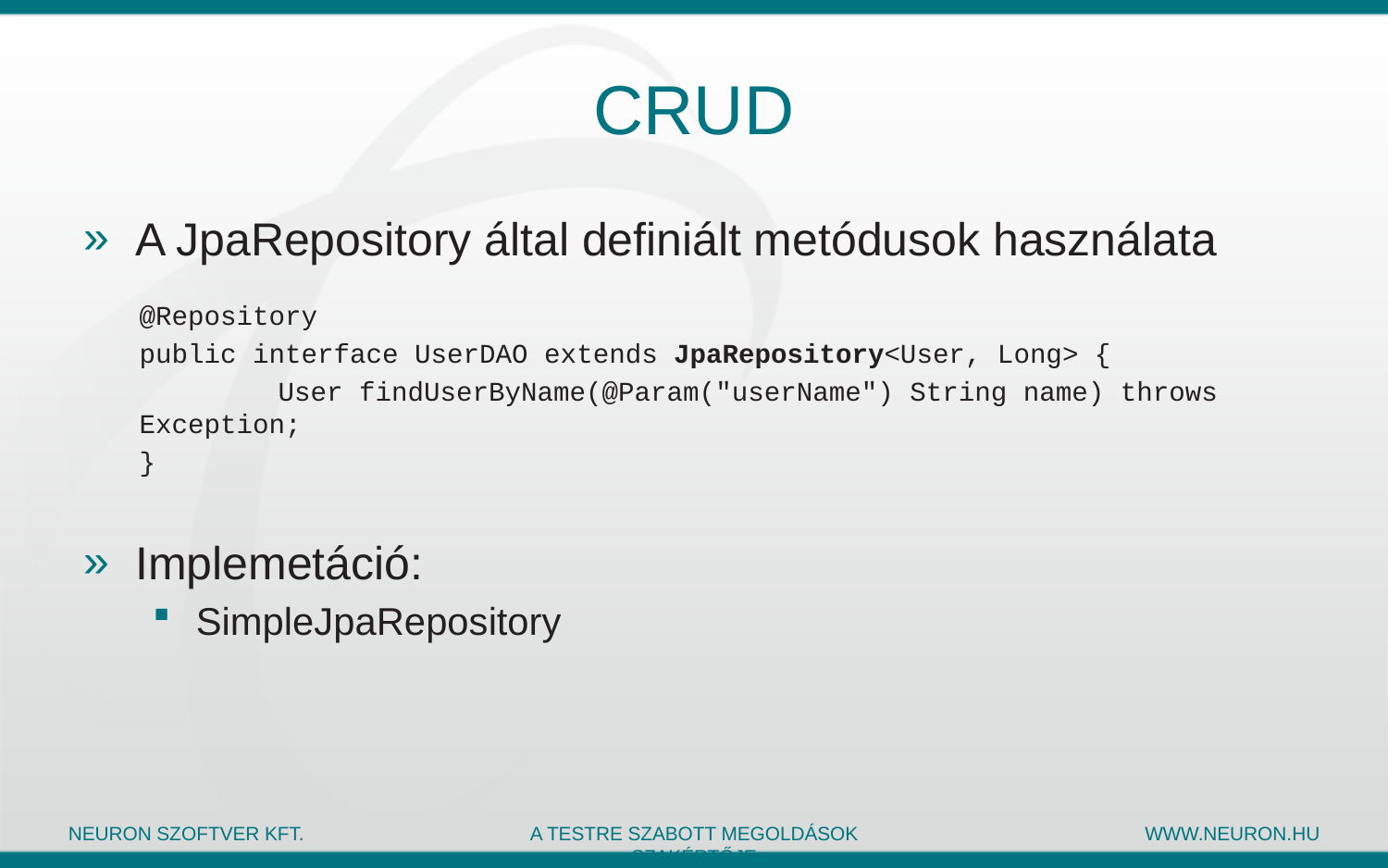

# CRUD
A JpaRepository által definiált metódusok használata

Implemetáció:
SimpleJpaRepository
@Repository
public interface UserDAO extends JpaRepository<User, Long> {
	User findUserByName(@Param("userName") String name) throws Exception;
}